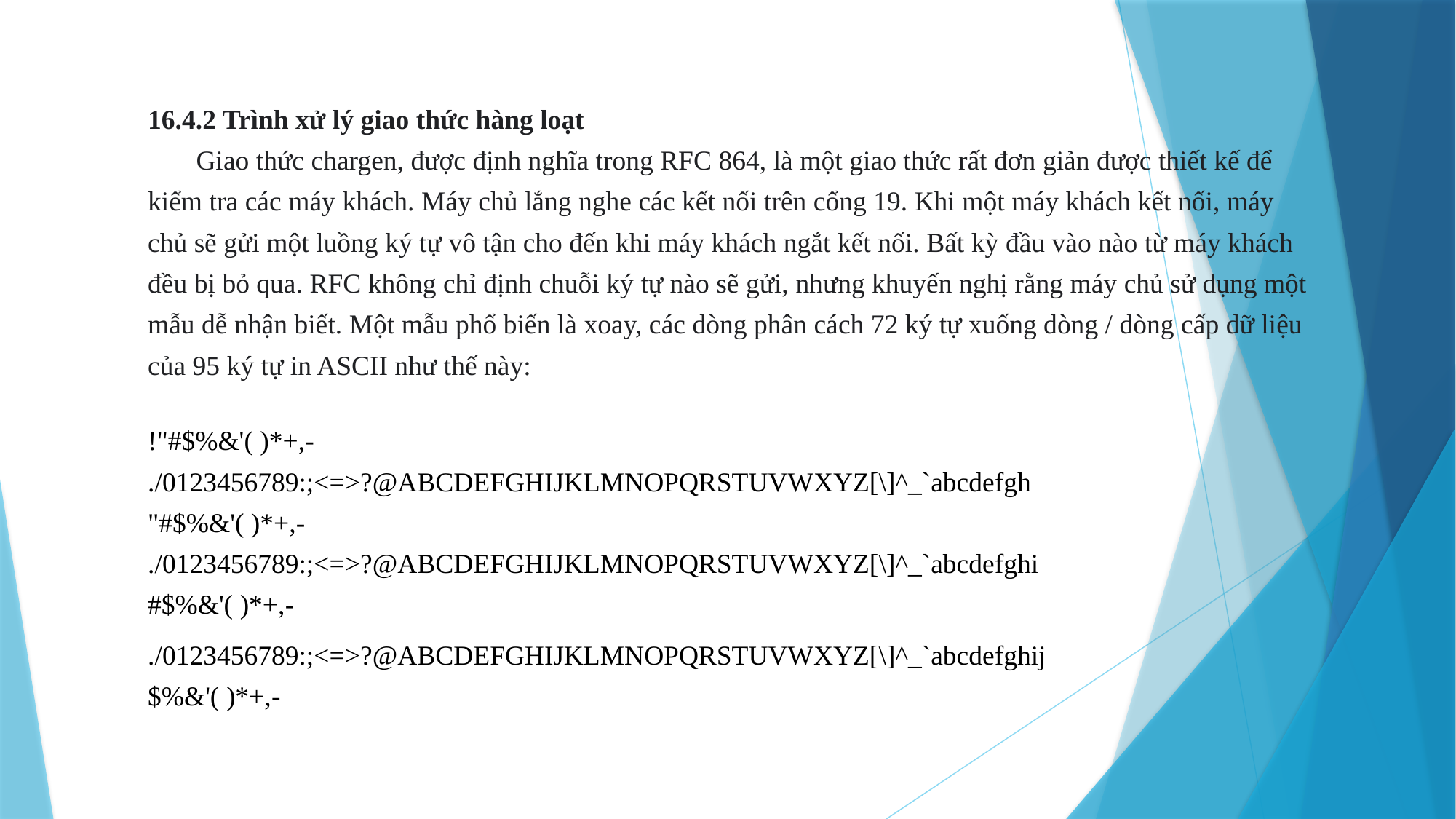

16.4.2 Trình xử lý giao thức hàng loạt
       Giao thức chargen, được định nghĩa trong RFC 864, là một giao thức rất đơn giản được thiết kế để kiểm tra các máy khách. Máy chủ lắng nghe các kết nối trên cổng 19. Khi một máy khách kết nối, máy chủ sẽ gửi một luồng ký tự vô tận cho đến khi máy khách ngắt kết nối. Bất kỳ đầu vào nào từ máy khách đều bị bỏ qua. RFC không chỉ định chuỗi ký tự nào sẽ gửi, nhưng khuyến nghị rằng máy chủ sử dụng một mẫu dễ nhận biết. Một mẫu phổ biến là xoay, các dòng phân cách 72 ký tự xuống dòng / dòng cấp dữ liệu của 95 ký tự in ASCII như thế này:
!"#$%&'( )*+,-
./0123456789:;<=>?@ABCDEFGHIJKLMNOPQRSTUVWXYZ[\]^_`abcdefgh
"#$%&'( )*+,-
./0123456789:;<=>?@ABCDEFGHIJKLMNOPQRSTUVWXYZ[\]^_`abcdefghi
#$%&'( )*+,-
./0123456789:;<=>?@ABCDEFGHIJKLMNOPQRSTUVWXYZ[\]^_`abcdefghij
$%&'( )*+,-